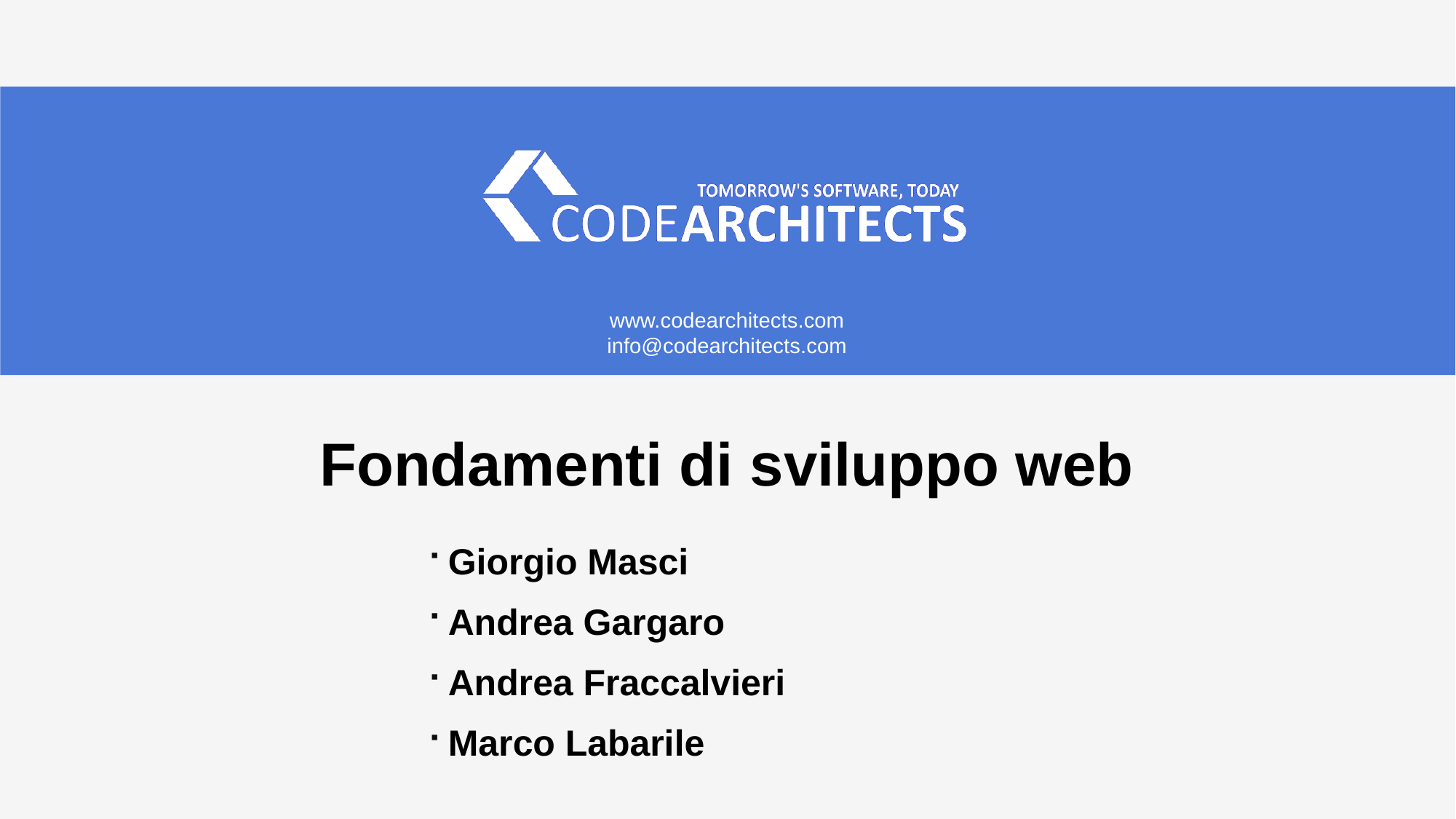

Fondamenti di sviluppo web
Giorgio Masci
Andrea Gargaro
Andrea Fraccalvieri
Marco Labarile